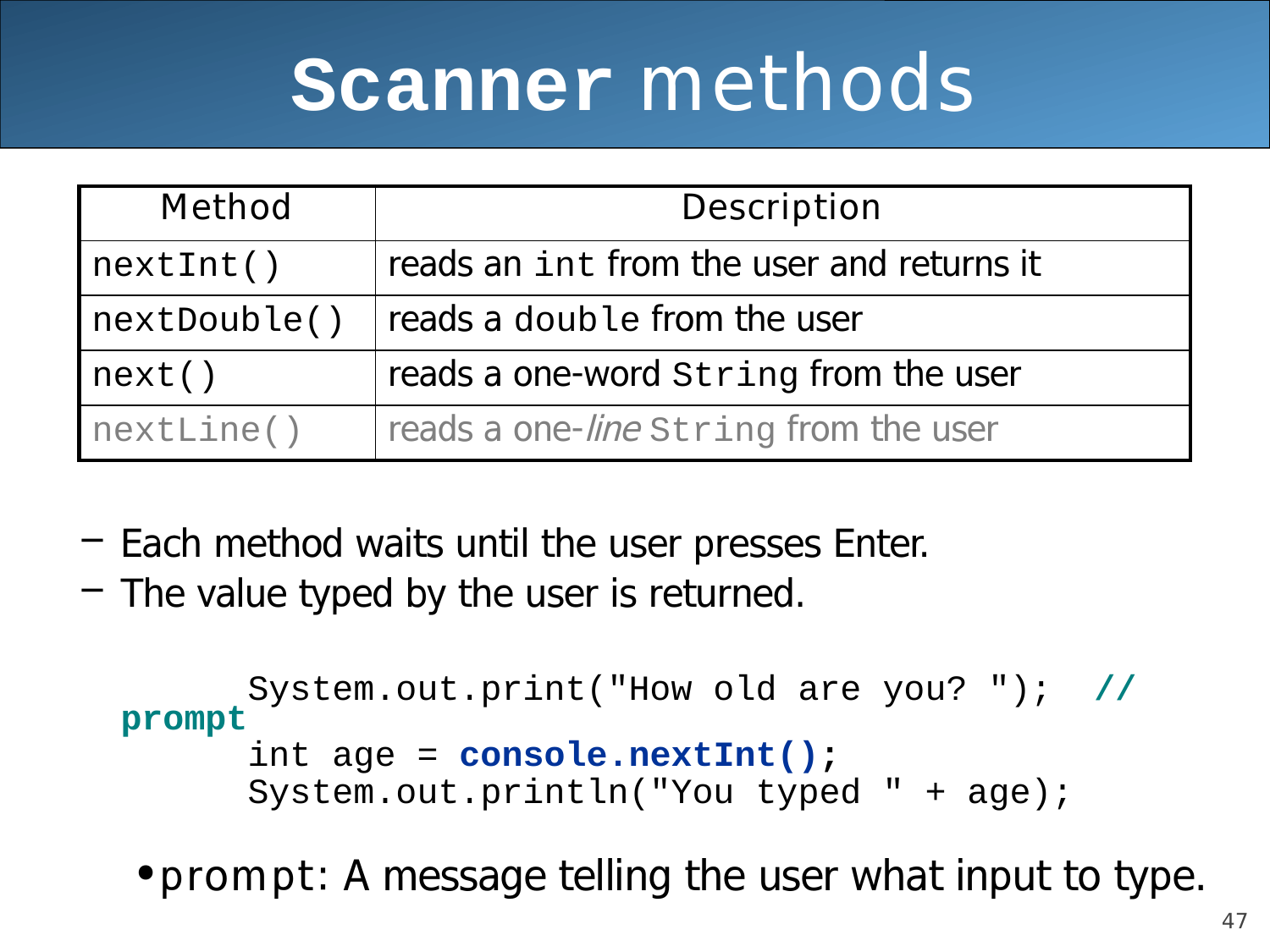

# Scanner methods

Each method waits until the user presses Enter.
The value typed by the user is returned.

		System.out.print("How old are you? ");  // prompt
		int age = console.nextInt();
		System.out.println("You typed " + age);

prompt: A message telling the user what input to type.

| Method | Description |
| --- | --- |
| nextInt() | reads an int from the user and returns it |
| nextDouble() | reads a double from the user |
| next() | reads a one-word String from the user |
| nextLine() | reads a one-line String from the user |